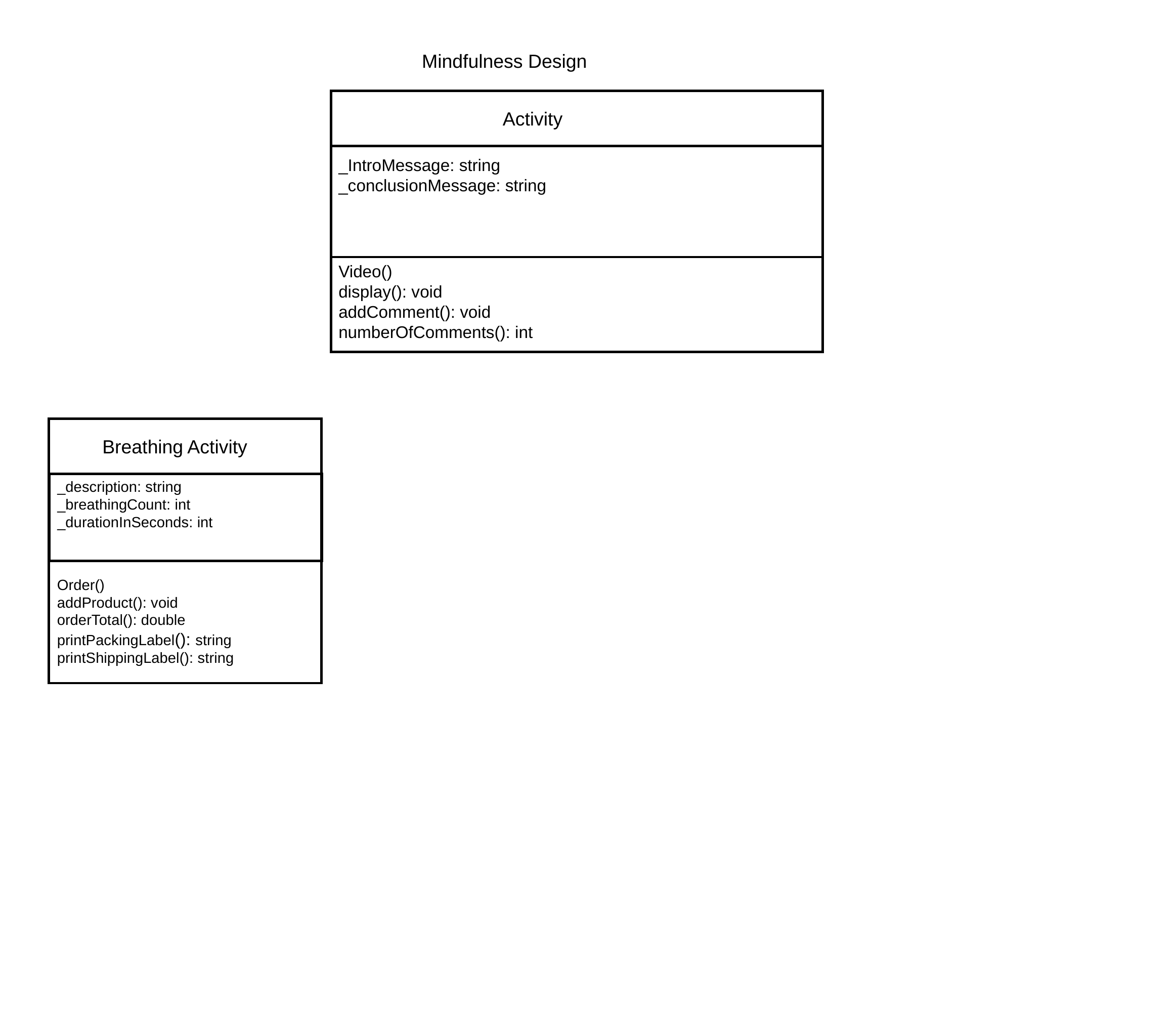

Mindfulness Design

Activity

_IntroMessage: string
_conclusionMessage: string

Video()
display(): void
addComment(): void
numberOfComments(): int

Breathing Activity

_description: string
_breathingCount: int
_durationInSeconds: int
Order()
addProduct(): void
orderTotal(): double
printPackingLabel(): string
printShippingLabel(): string